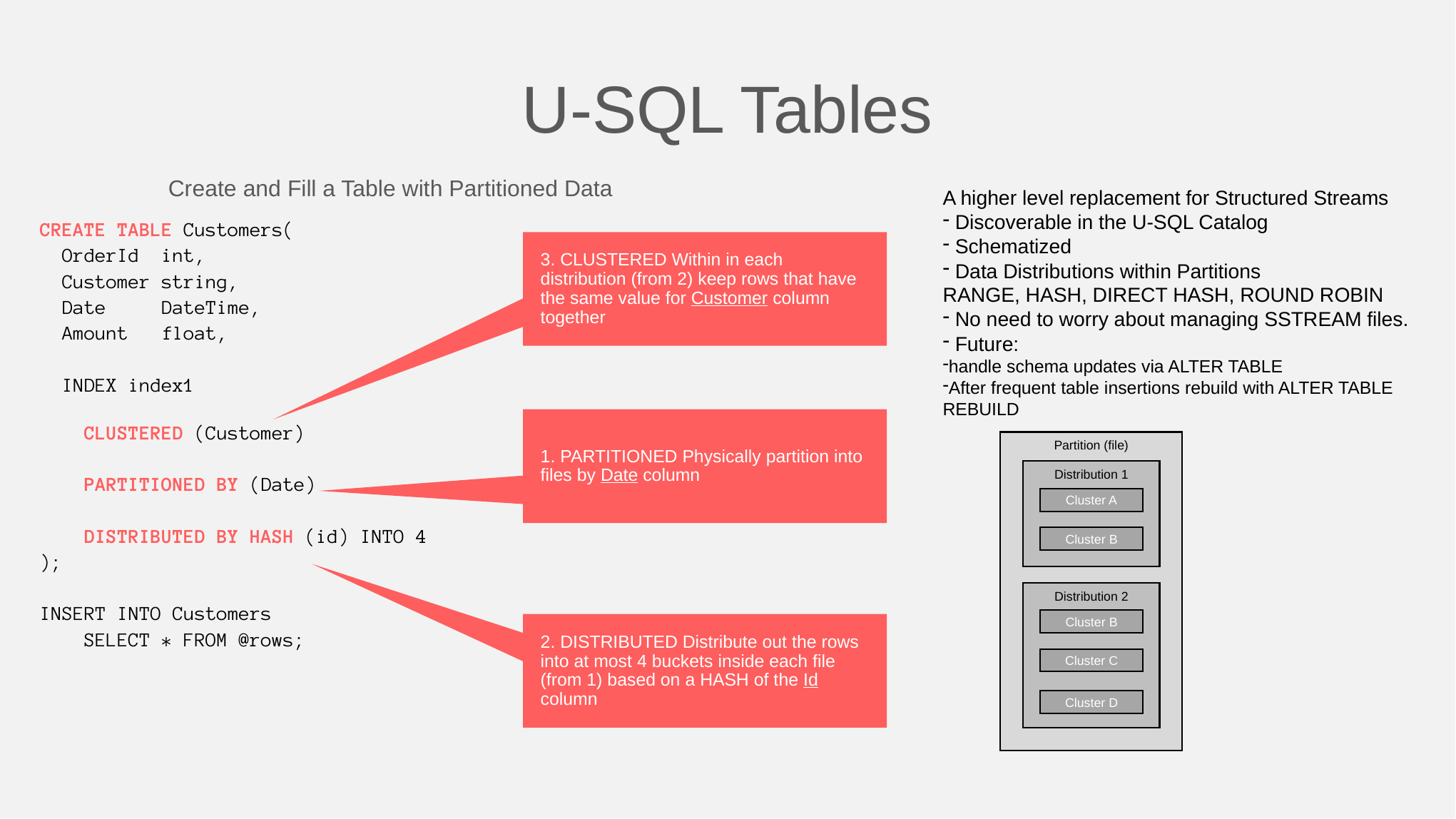

# U-SQL Tables
Create and Fill a Table with Partitioned Data

CREATE TABLE Customers(
  OrderId  int,
  Customer string,
  Date     DateTime,
  Amount   float,

  INDEX index1
    CLUSTERED (Customer)

    PARTITIONED BY (Date)

    DISTRIBUTED BY HASH (id) INTO 4
);

INSERT INTO Customers
    SELECT * FROM @rows;

A higher level replacement for Structured Streams
 Discoverable in the U-SQL Catalog
 Schematized
 Data Distributions within Partitions
RANGE, HASH, DIRECT HASH, ROUND ROBIN
 No need to worry about managing SSTREAM files.
 Future:
handle schema updates via ALTER TABLE
After frequent table insertions rebuild with ALTER TABLE REBUILD

3. CLUSTERED Within in each distribution (from 2) keep rows that have the same value for Customer column together
1. PARTITIONED Physically partition into files by Date column
Partition (file)
Distribution 1
Cluster A
Cluster B
Distribution 2
Cluster B
2. DISTRIBUTED Distribute out the rows into at most 4 buckets inside each file (from 1) based on a HASH of the Id column
Cluster C
Cluster D